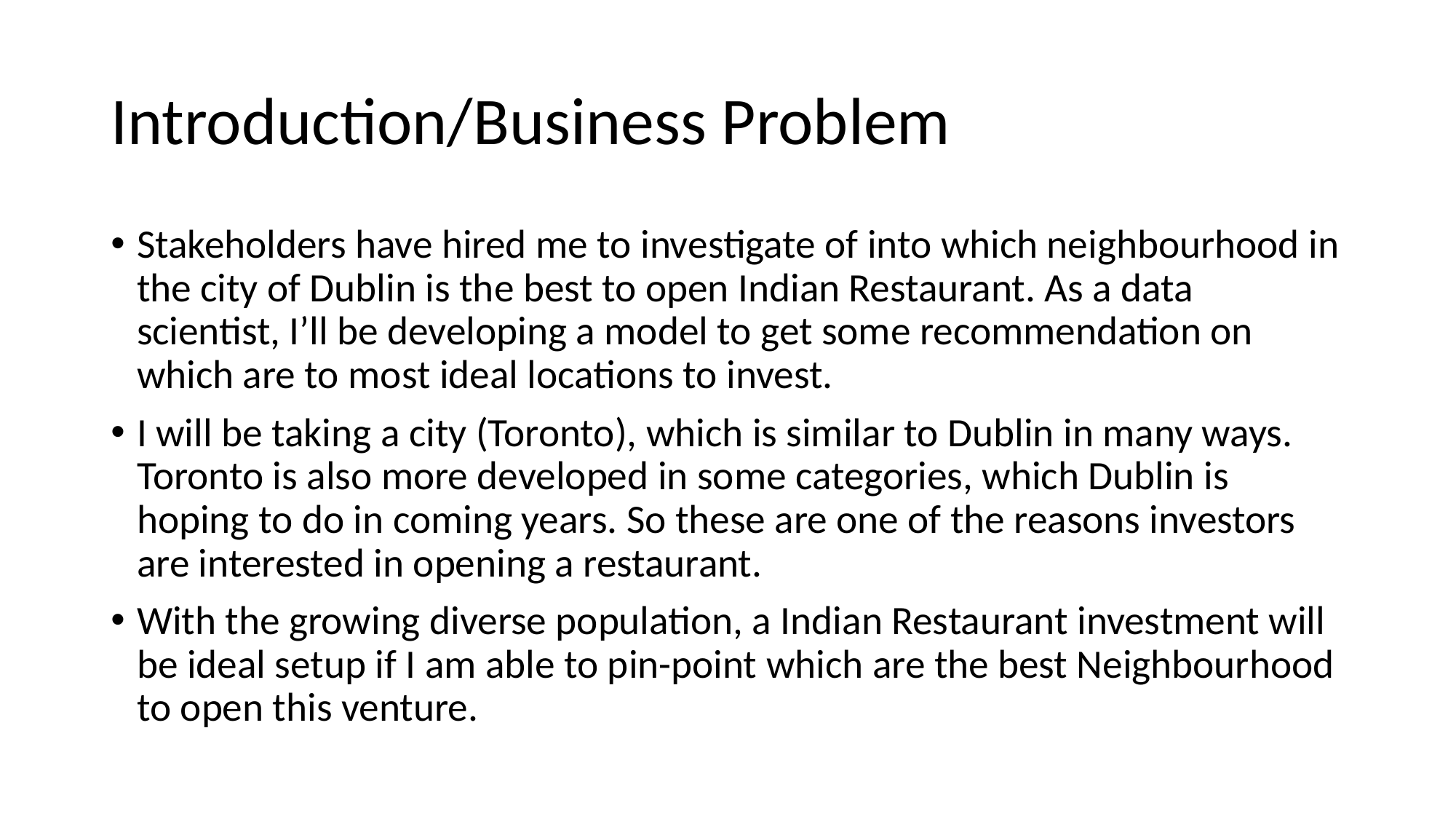

# Introduction/Business Problem
Stakeholders have hired me to investigate of into which neighbourhood in the city of Dublin is the best to open Indian Restaurant. As a data scientist, I’ll be developing a model to get some recommendation on which are to most ideal locations to invest.
I will be taking a city (Toronto), which is similar to Dublin in many ways. Toronto is also more developed in some categories, which Dublin is hoping to do in coming years. So these are one of the reasons investors are interested in opening a restaurant.
With the growing diverse population, a Indian Restaurant investment will be ideal setup if I am able to pin-point which are the best Neighbourhood to open this venture.